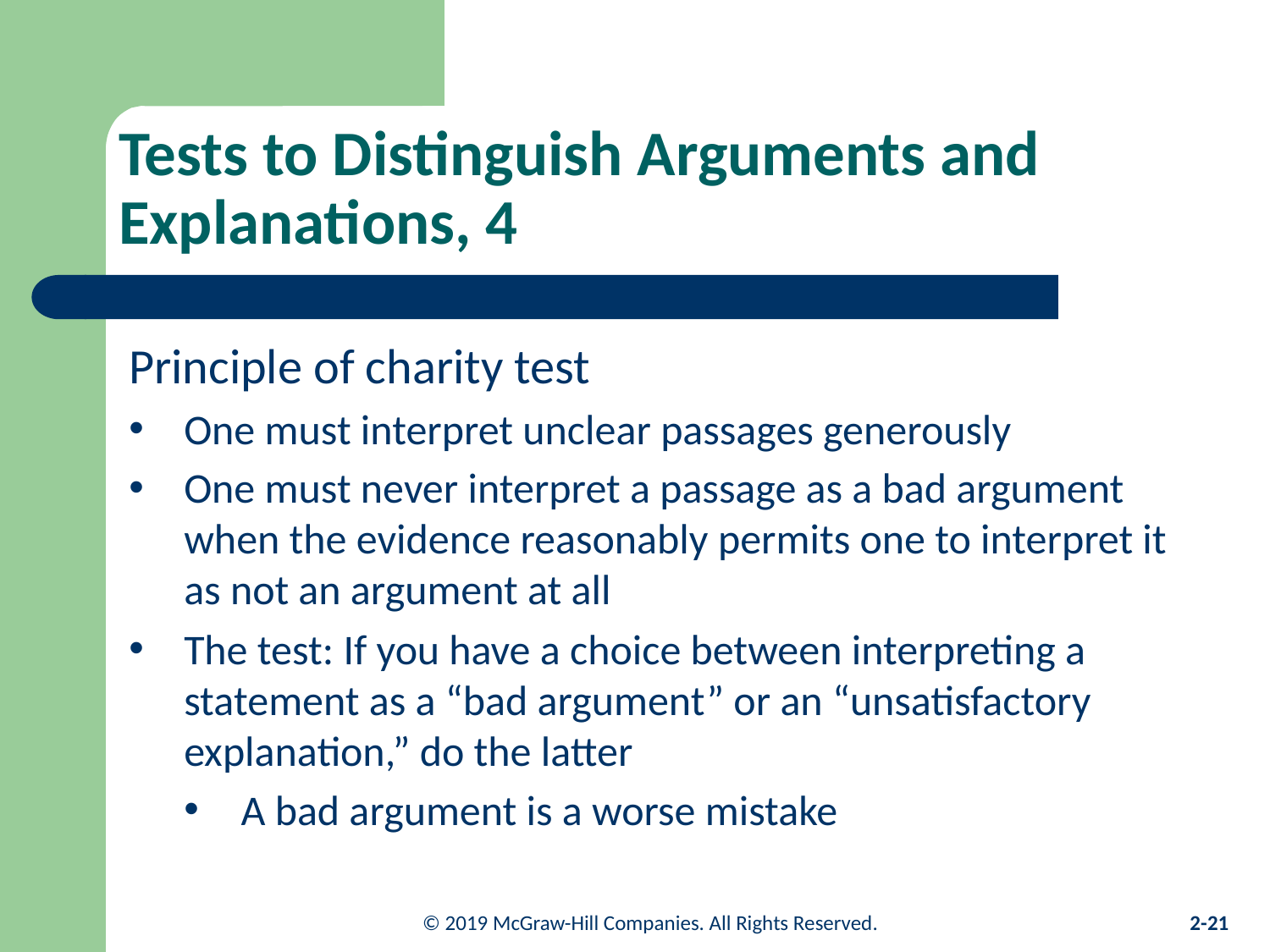

# Tests to Distinguish Arguments and Explanations, 4
Principle of charity test
One must interpret unclear passages generously
One must never interpret a passage as a bad argument when the evidence reasonably permits one to interpret it as not an argument at all
The test: If you have a choice between interpreting a statement as a “bad argument” or an “unsatisfactory explanation,” do the latter
A bad argument is a worse mistake